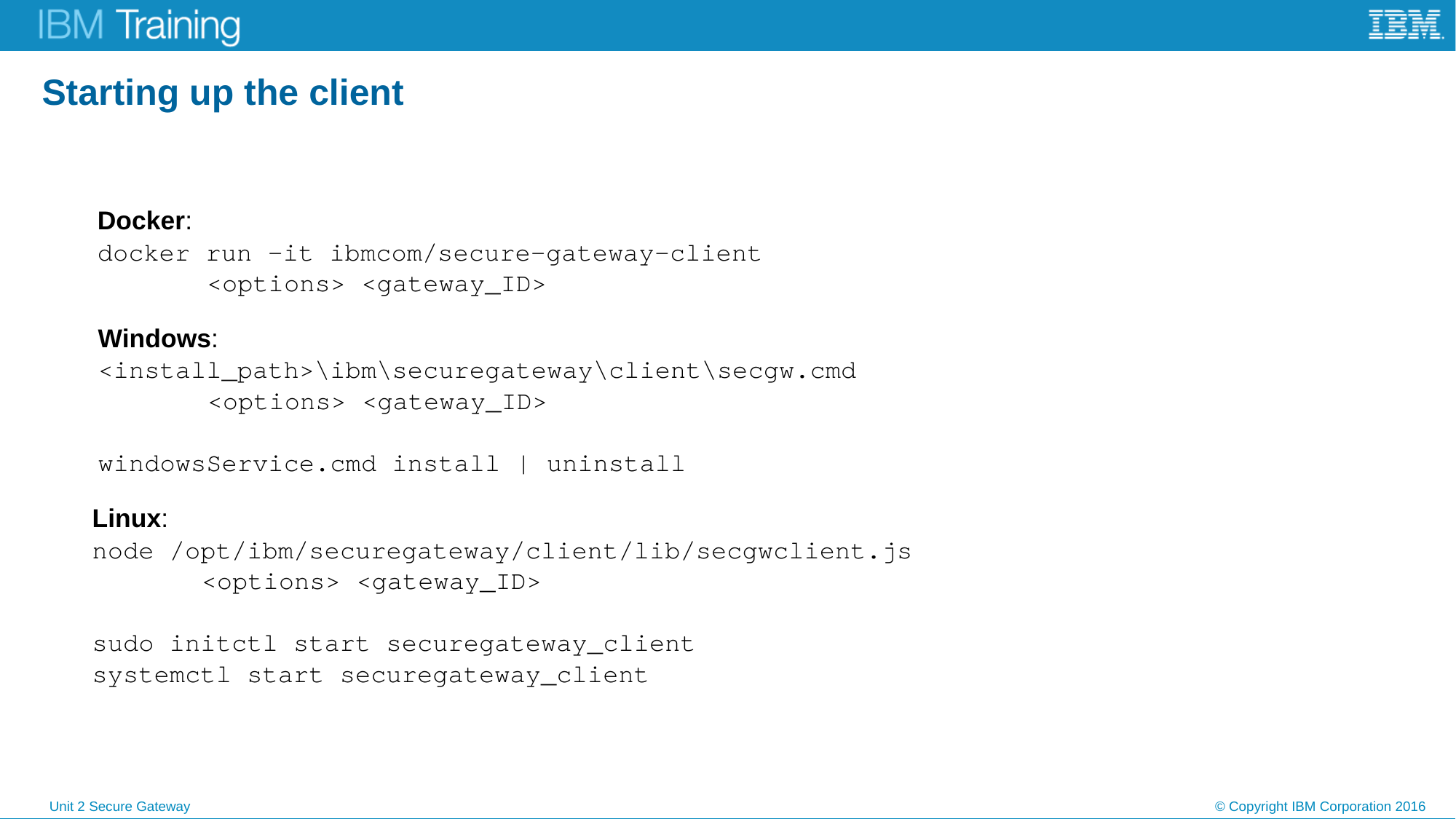

# Starting up the client
Docker:
docker run -it ibmcom/secure-gateway-client
	<options> <gateway_ID>
Windows:
<install_path>\ibm\securegateway\client\secgw.cmd
	<options> <gateway_ID>

windowsService.cmd install | uninstall
Linux:
node /opt/ibm/securegateway/client/lib/secgwclient.js 	<options> <gateway_ID>

sudo initctl start securegateway_client
systemctl start securegateway_client
© Copyright IBM Corporation 2016